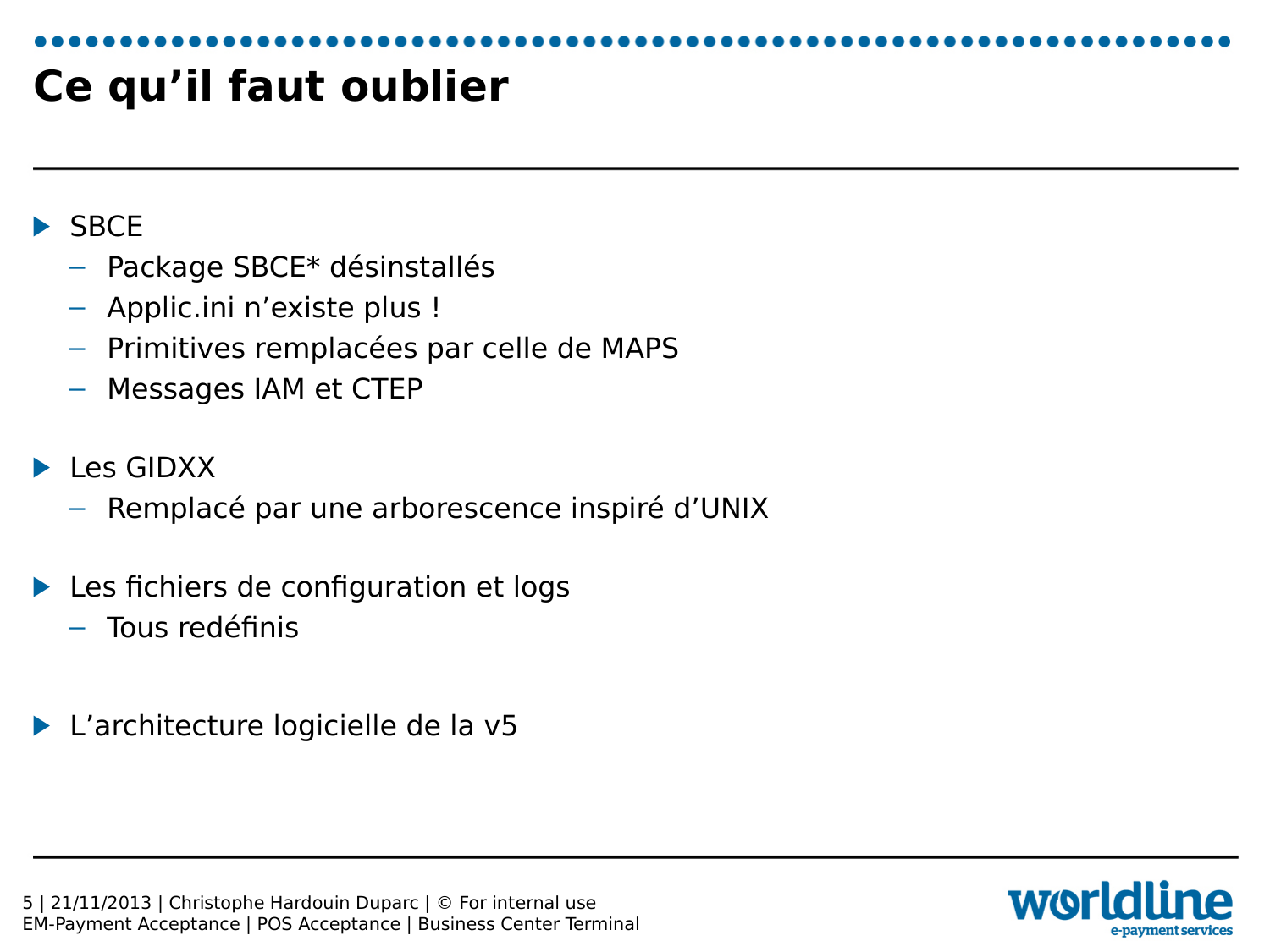

# Ce qu’il faut oublier
SBCE
Package SBCE* désinstallés
Applic.ini n’existe plus !
Primitives remplacées par celle de MAPS
Messages IAM et CTEP

Les GIDXX
Remplacé par une arborescence inspiré d’UNIX

Les fichiers de configuration et logs
Tous redéfinis

L’architecture logicielle de la v5